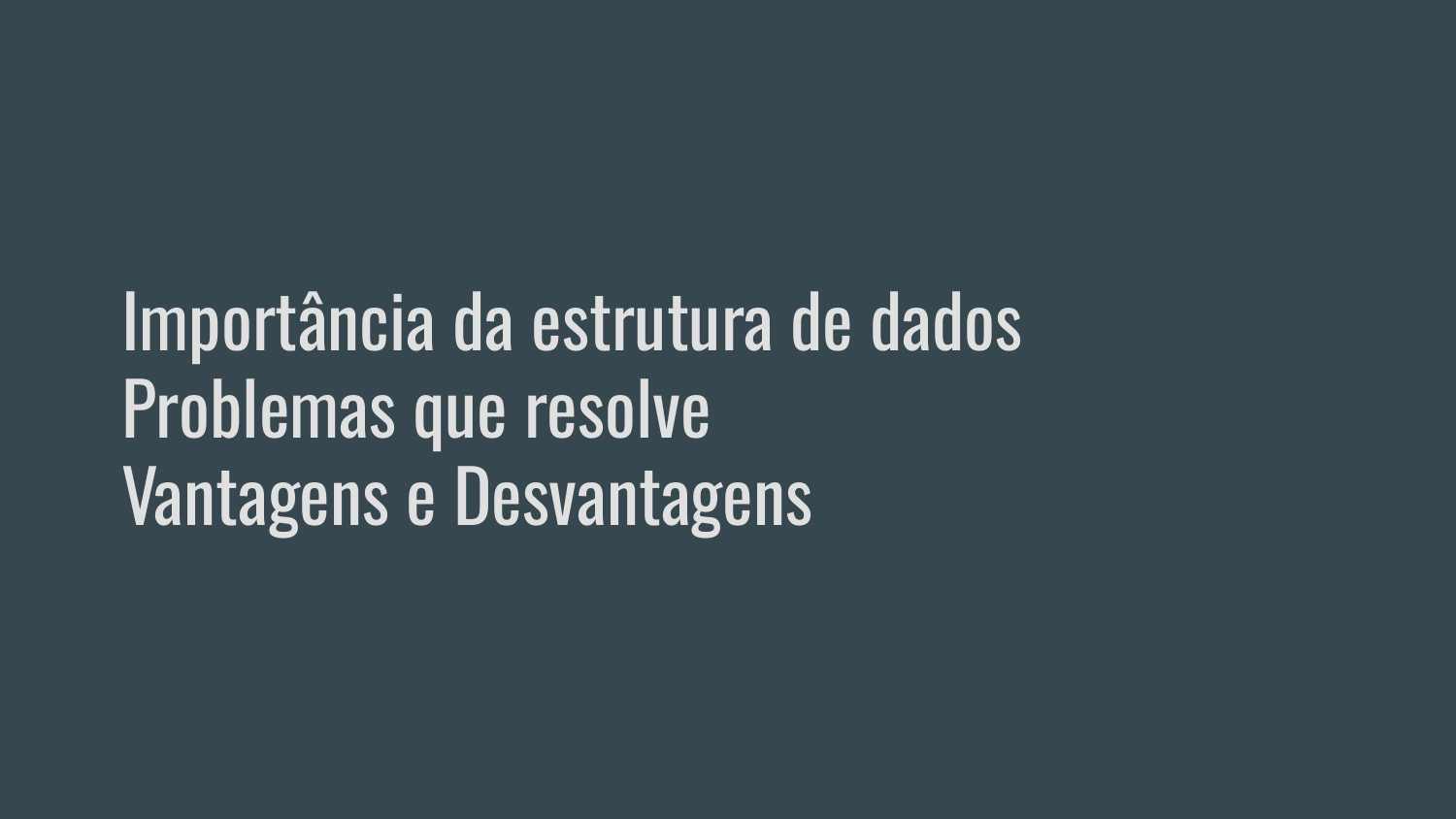

# Importância da estrutura de dados
Problemas que resolve
Vantagens e Desvantagens